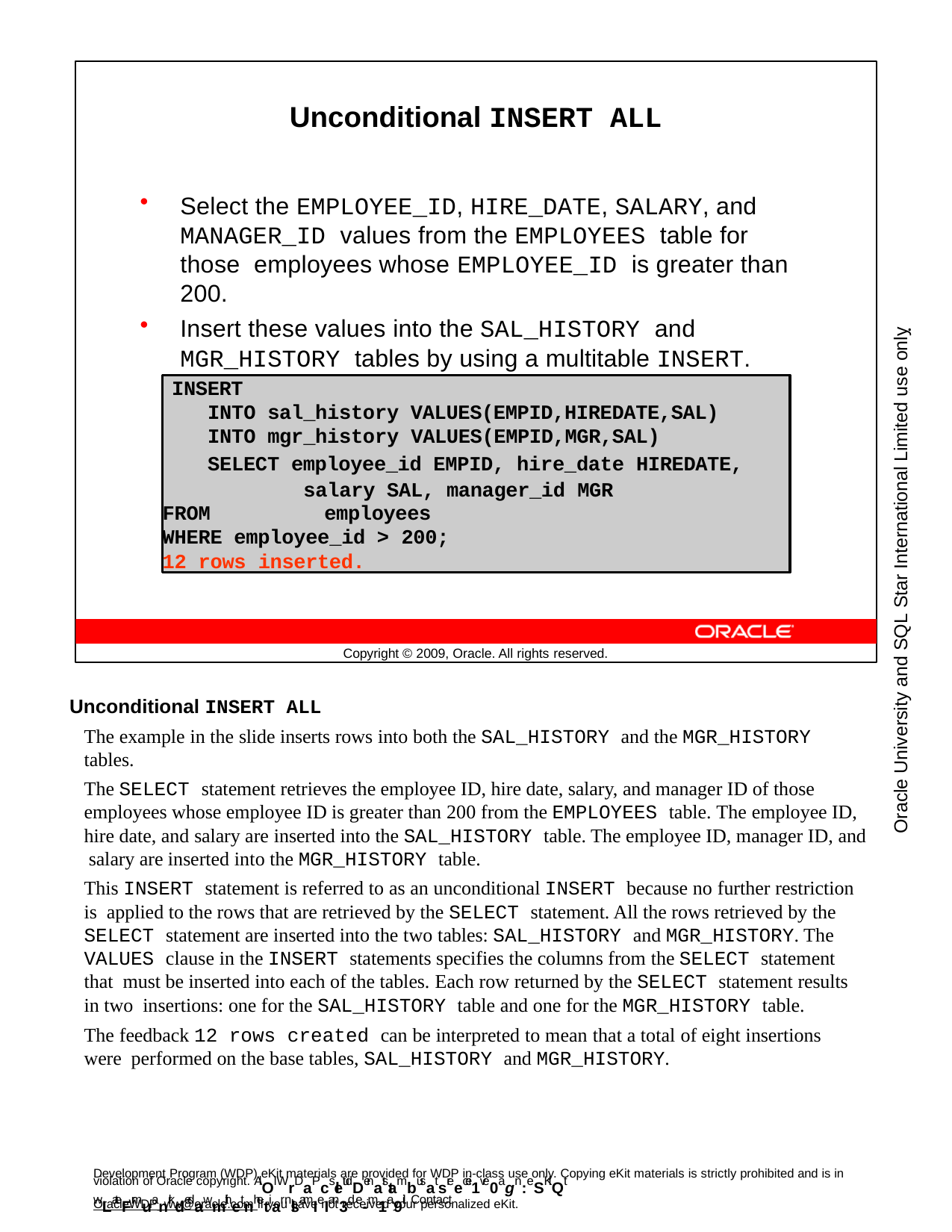

Unconditional INSERT ALL

Select the EMPLOYEE_ID, HIRE_DATE, SALARY, and  MANAGER_ID values from the EMPLOYEES table for those  employees whose EMPLOYEE_ID is greater than 200.
Insert these values into the SAL_HISTORY and
MGR_HISTORY tables by using a multitable INSERT.
Oracle University and SQL Star International Limited use onlyฺ
INSERT
INTO sal_history VALUES(EMPID,HIREDATE,SAL)
INTO mgr_history VALUES(EMPID,MGR,SAL)
SELECT employee_id EMPID, hire_date HIREDATE,  salary SAL, manager_id MGR
FROM	employees
WHERE employee_id > 200;
12 rows inserted.
ALL
Copyright © 2009, Oracle. All rights reserved.

Unconditional INSERT ALL
The example in the slide inserts rows into both the SAL_HISTORY and the MGR_HISTORY tables.
The SELECT statement retrieves the employee ID, hire date, salary, and manager ID of those  employees whose employee ID is greater than 200 from the EMPLOYEES table. The employee ID,  hire date, and salary are inserted into the SAL_HISTORY table. The employee ID, manager ID, and  salary are inserted into the MGR_HISTORY table.
This INSERT statement is referred to as an unconditional INSERT because no further restriction is  applied to the rows that are retrieved by the SELECT statement. All the rows retrieved by the  SELECT statement are inserted into the two tables: SAL_HISTORY and MGR_HISTORY. The  VALUES clause in the INSERT statements specifies the columns from the SELECT statement that  must be inserted into each of the tables. Each row returned by the SELECT statement results in two  insertions: one for the SAL_HISTORY table and one for the MGR_HISTORY table.
The feedback 12 rows created can be interpreted to mean that a total of eight insertions were  performed on the base tables, SAL_HISTORY and MGR_HISTORY.
Development Program (WDP) eKit materials are provided for WDP in-class use only. Copying eKit materials is strictly prohibited and is in
violation of Oracle copyright. AlOl WrDaPcsletudDenatstambusat sreecei1ve0agn:eSKiQt wLateFrmuanrkdedawmithetnhetiar nlsamIeI an3d e-m1a9il. Contact
OracleWDP_ww@oracle.com if you have not received your personalized eKit.